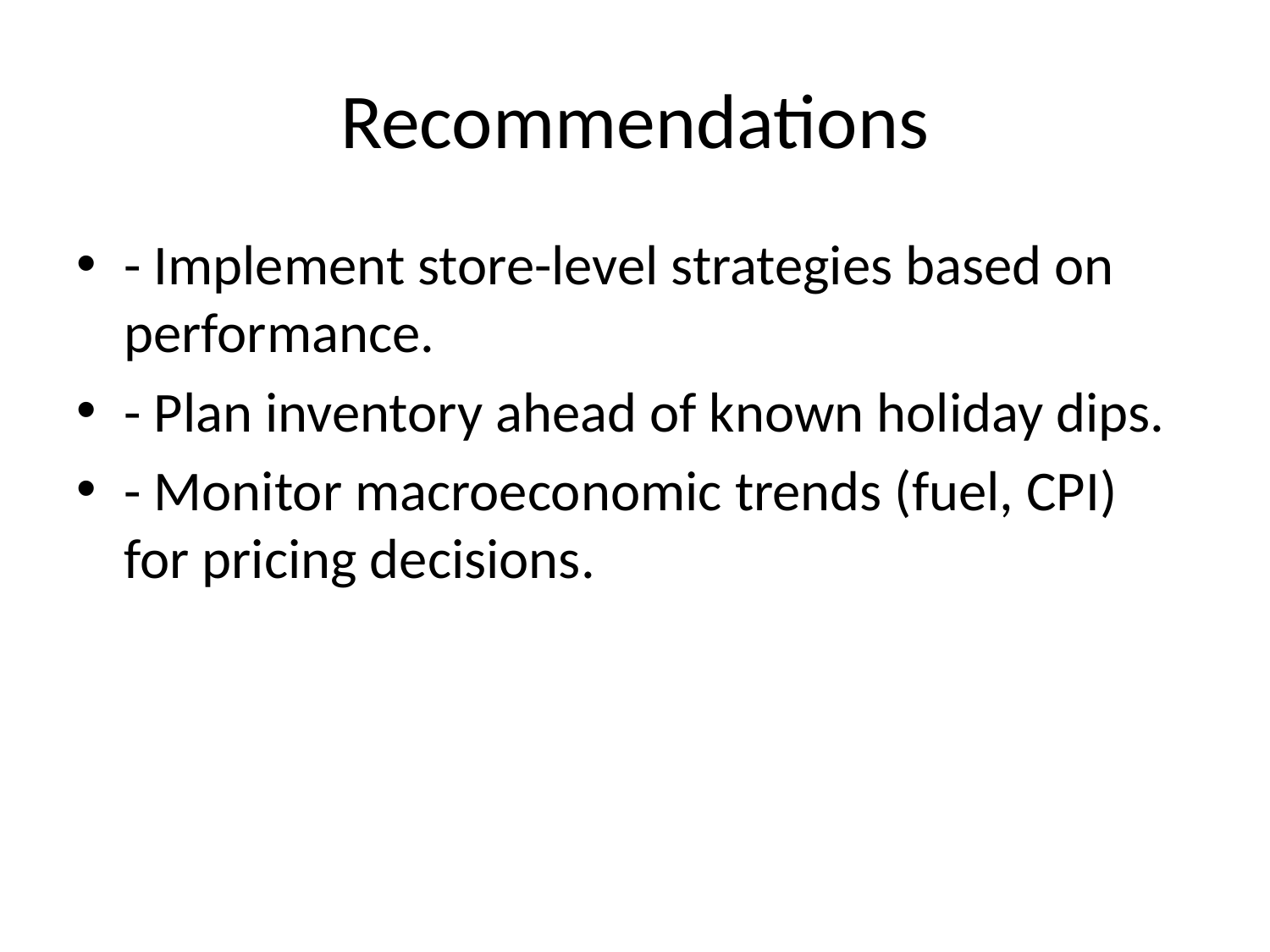

# Recommendations
- Implement store-level strategies based on performance.
- Plan inventory ahead of known holiday dips.
- Monitor macroeconomic trends (fuel, CPI) for pricing decisions.